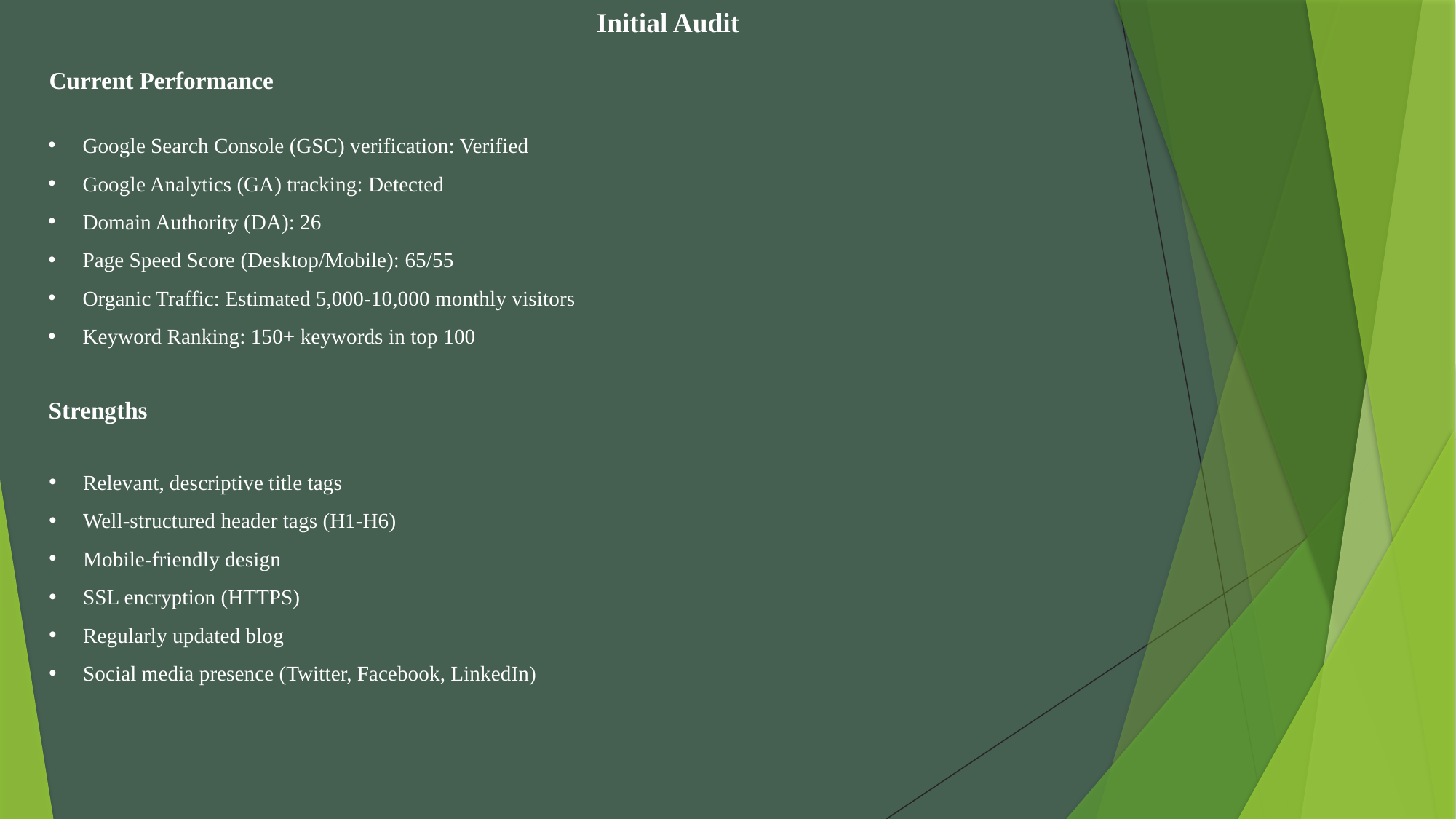

Initial Audit
Current Performance
Google Search Console (GSC) verification: Verified
Google Analytics (GA) tracking: Detected
Domain Authority (DA): 26
Page Speed Score (Desktop/Mobile): 65/55
Organic Traffic: Estimated 5,000-10,000 monthly visitors
Keyword Ranking: 150+ keywords in top 100
Strengths
Relevant, descriptive title tags
Well-structured header tags (H1-H6)
Mobile-friendly design
SSL encryption (HTTPS)
Regularly updated blog
Social media presence (Twitter, Facebook, LinkedIn)